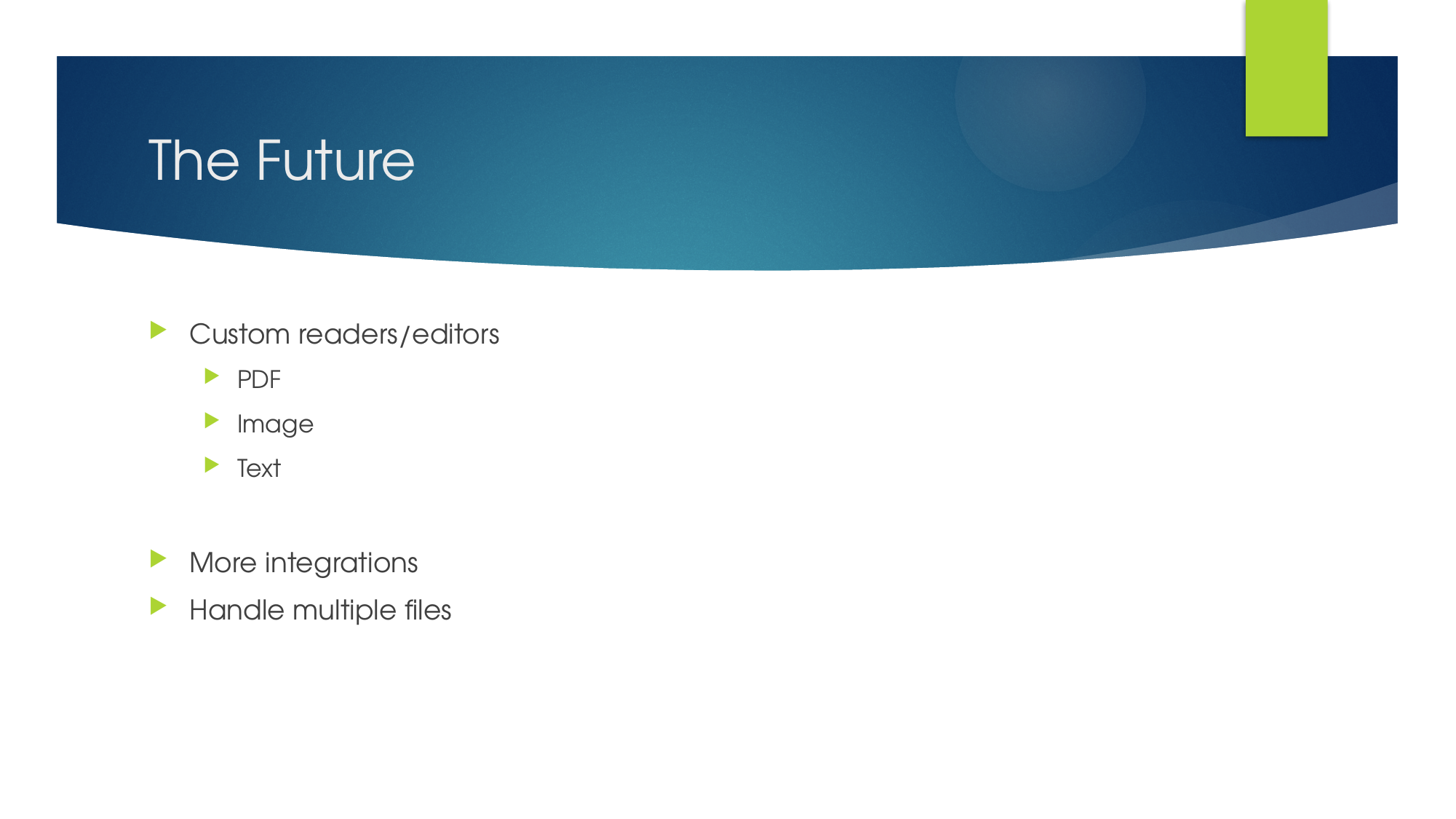

# The Future
Custom readers/editors
PDF
Image
Text

More integrations
Handle multiple files